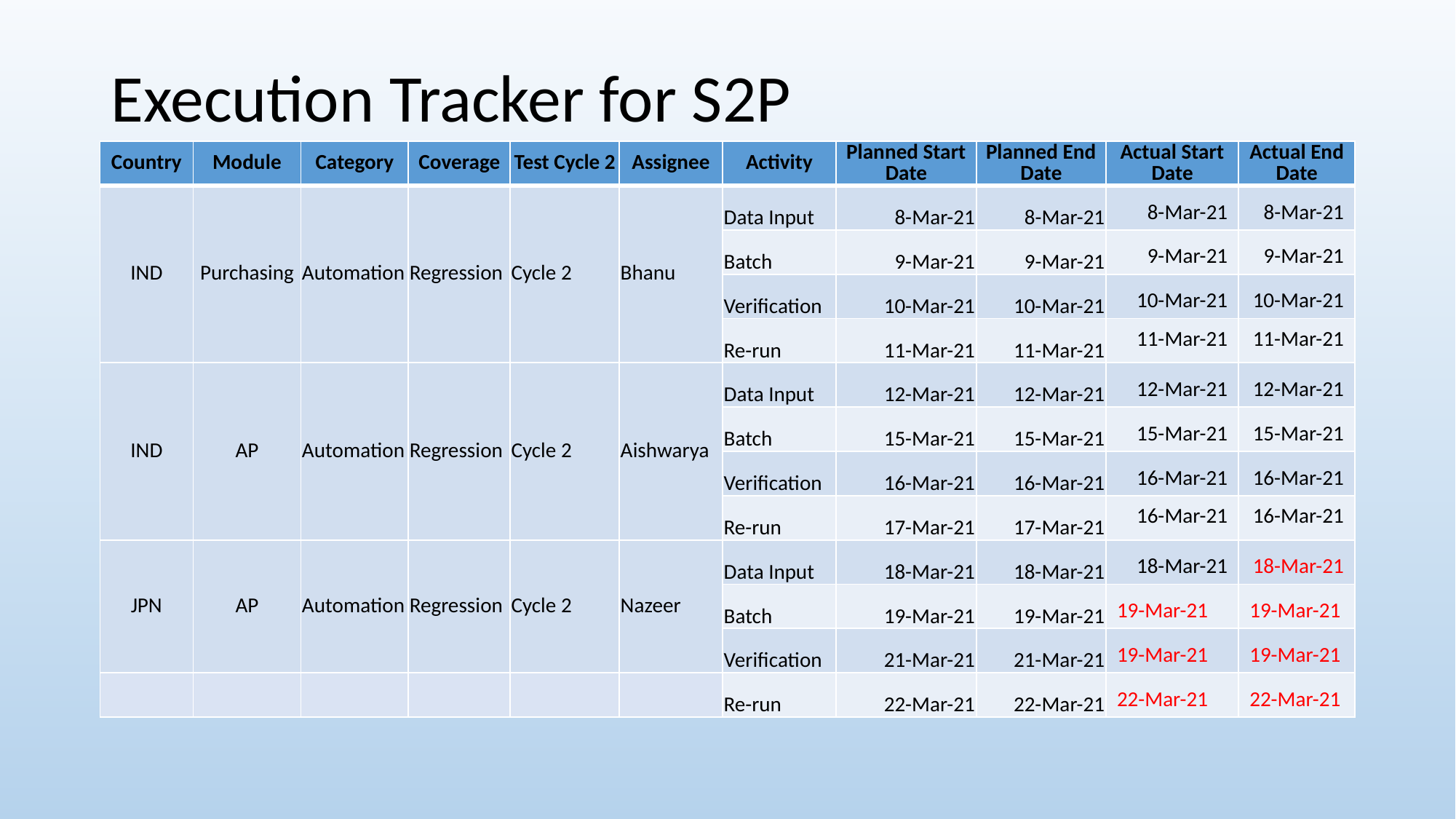

# Execution Tracker for S2P
| Country | Module | Category | Coverage | Test Cycle 2 | Assignee | Activity | Planned Start Date | Planned End Date | Actual Start Date | Actual End Date |
| --- | --- | --- | --- | --- | --- | --- | --- | --- | --- | --- |
| IND | Purchasing | Automation | Regression | Cycle 2 | Bhanu | Data Input | 8-Mar-21 | 8-Mar-21 | 8-Mar-21 | 8-Mar-21 |
|  |  |  |  |  |  | Batch | 9-Mar-21 | 9-Mar-21 | 9-Mar-21 | 9-Mar-21 |
|  |  |  |  |  |  | Verification | 10-Mar-21 | 10-Mar-21 | 10-Mar-21 | 10-Mar-21 |
|  |  |  |  |  |  | Re-run | 11-Mar-21 | 11-Mar-21 | 11-Mar-21 | 11-Mar-21 |
| IND | AP | Automation | Regression | Cycle 2 | Aishwarya | Data Input | 12-Mar-21 | 12-Mar-21 | 12-Mar-21 | 12-Mar-21 |
|  |  |  |  |  |  | Batch | 15-Mar-21 | 15-Mar-21 | 15-Mar-21 | 15-Mar-21 |
|  |  |  |  |  |  | Verification | 16-Mar-21 | 16-Mar-21 | 16-Mar-21 | 16-Mar-21 |
|  |  |  |  |  |  | Re-run | 17-Mar-21 | 17-Mar-21 | 16-Mar-21 | 16-Mar-21 |
| JPN | AP | Automation | Regression | Cycle 2 | Nazeer | Data Input | 18-Mar-21 | 18-Mar-21 | 18-Mar-21 | 18-Mar-21 |
|  |  |  |  |  |  | Batch | 19-Mar-21 | 19-Mar-21 | 19-Mar-21 | 19-Mar-21 |
|  |  |  |  |  |  | Verification | 21-Mar-21 | 21-Mar-21 | 19-Mar-21 | 19-Mar-21 |
|  |  |  |  |  |  | Re-run | 22-Mar-21 | 22-Mar-21 | 22-Mar-21 | 22-Mar-21 |